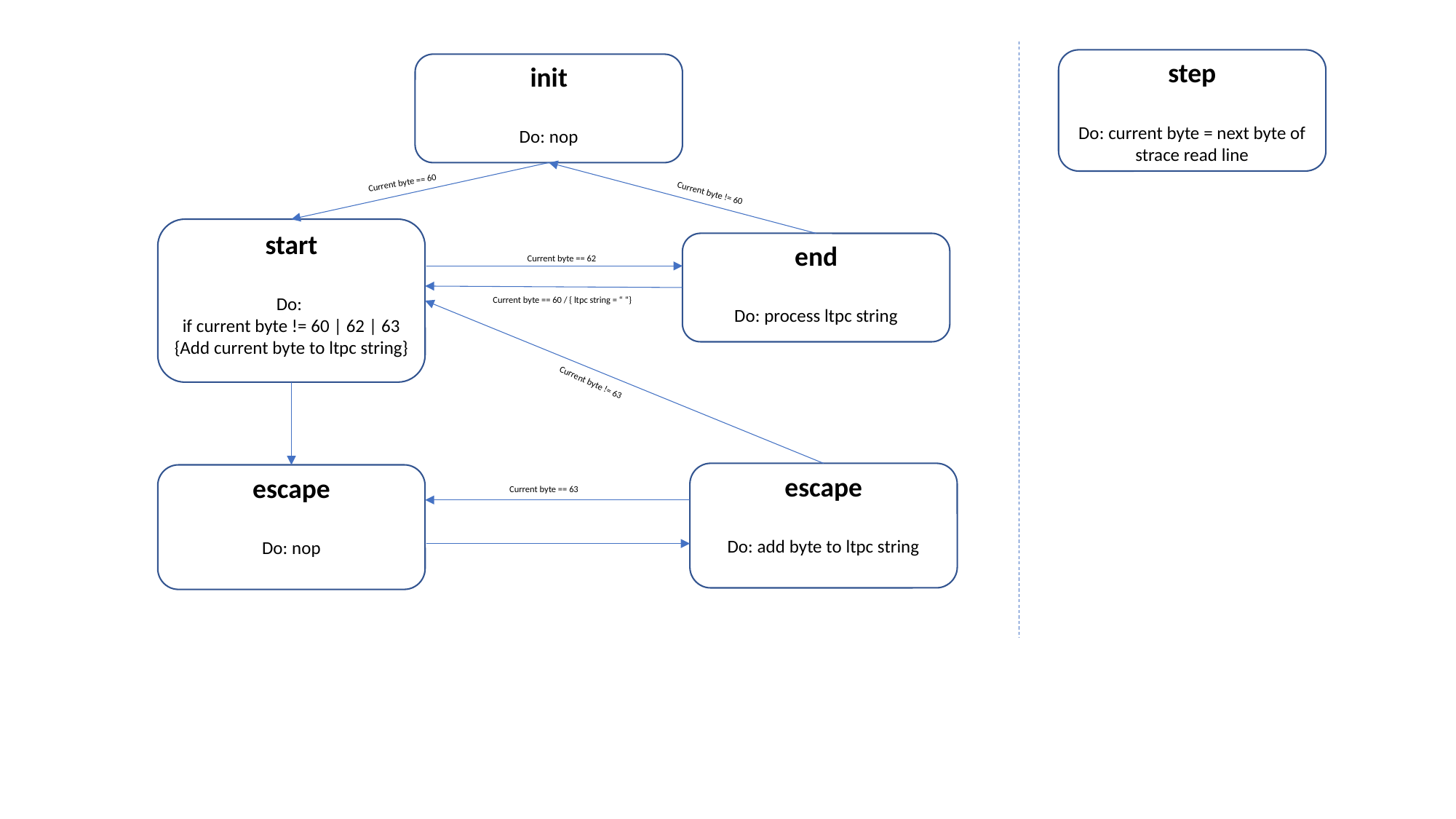

step

Do: current byte = next byte of strace read line
init

Do: nop
Current byte == 60
Current byte != 60
start

Do:
if current byte != 60 | 62 | 63
{Add current byte to ltpc string}
end

Do: process ltpc string
Current byte == 62
Current byte == 60 / { ltpc string = “ “}
Current byte != 63
escape

Do: add byte to ltpc string
escape

Do: nop
Current byte == 63